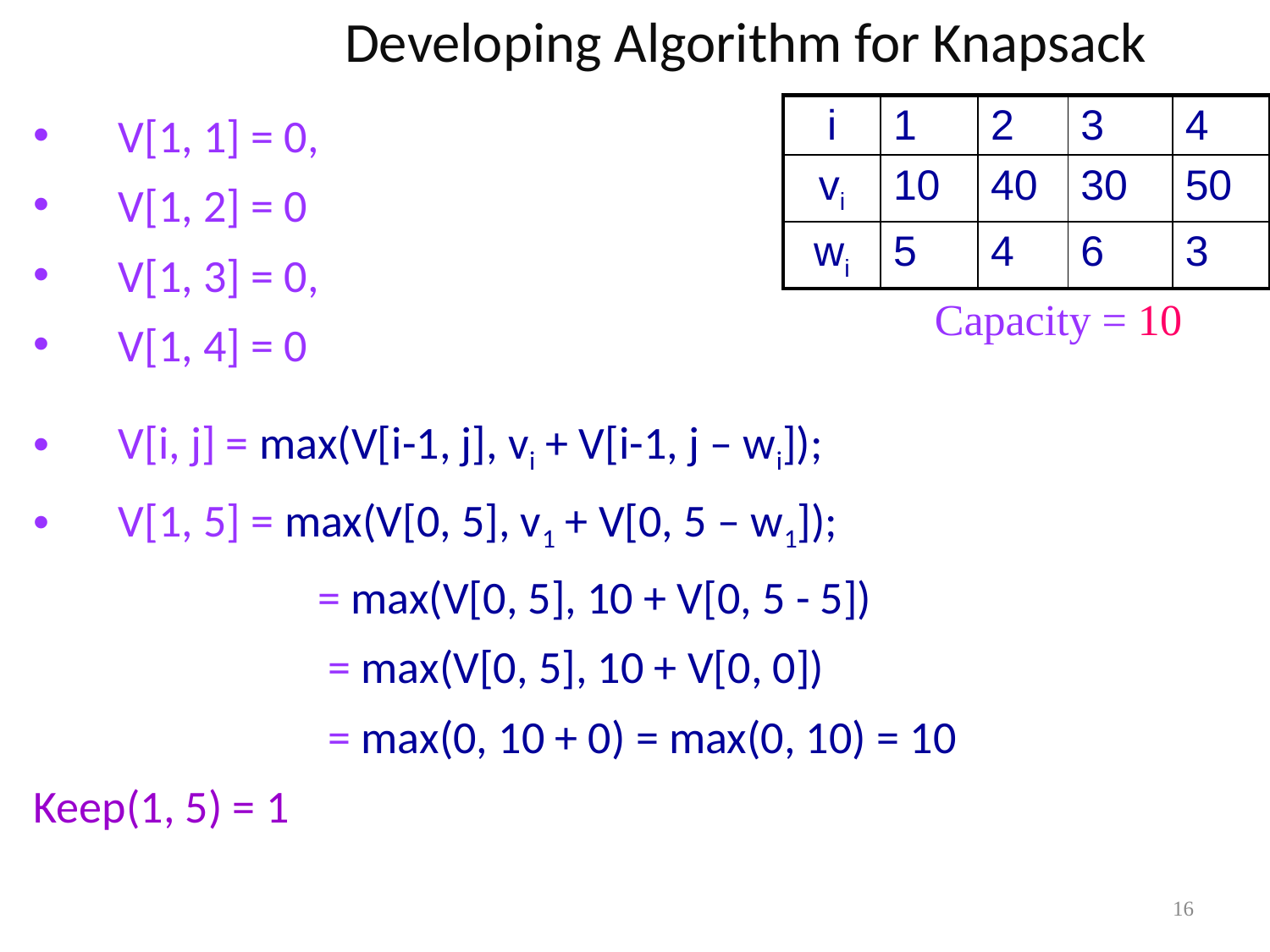

Problem: Developing Algorithm for Knapsack
V[1, 1] = 0,
V[1, 2] = 0
V[1, 3] = 0,
V[1, 4] = 0

V[i, j] = max(V[i-1, j], vi + V[i-1, j – wi]);
V[1, 5] = max(V[0, 5], v1 + V[0, 5 – w1]);
		       = max(V[0, 5], 10 + V[0, 5 - 5])
		        = max(V[0, 5], 10 + V[0, 0])
		        = max(0, 10 + 0) = max(0, 10) = 10
Keep(1, 5) = 1
| i | 1 | 2 | 3 | 4 |
| --- | --- | --- | --- | --- |
| vi | 10 | 40 | 30 | 50 |
| wi | 5 | 4 | 6 | 3 |
Capacity = 10
16